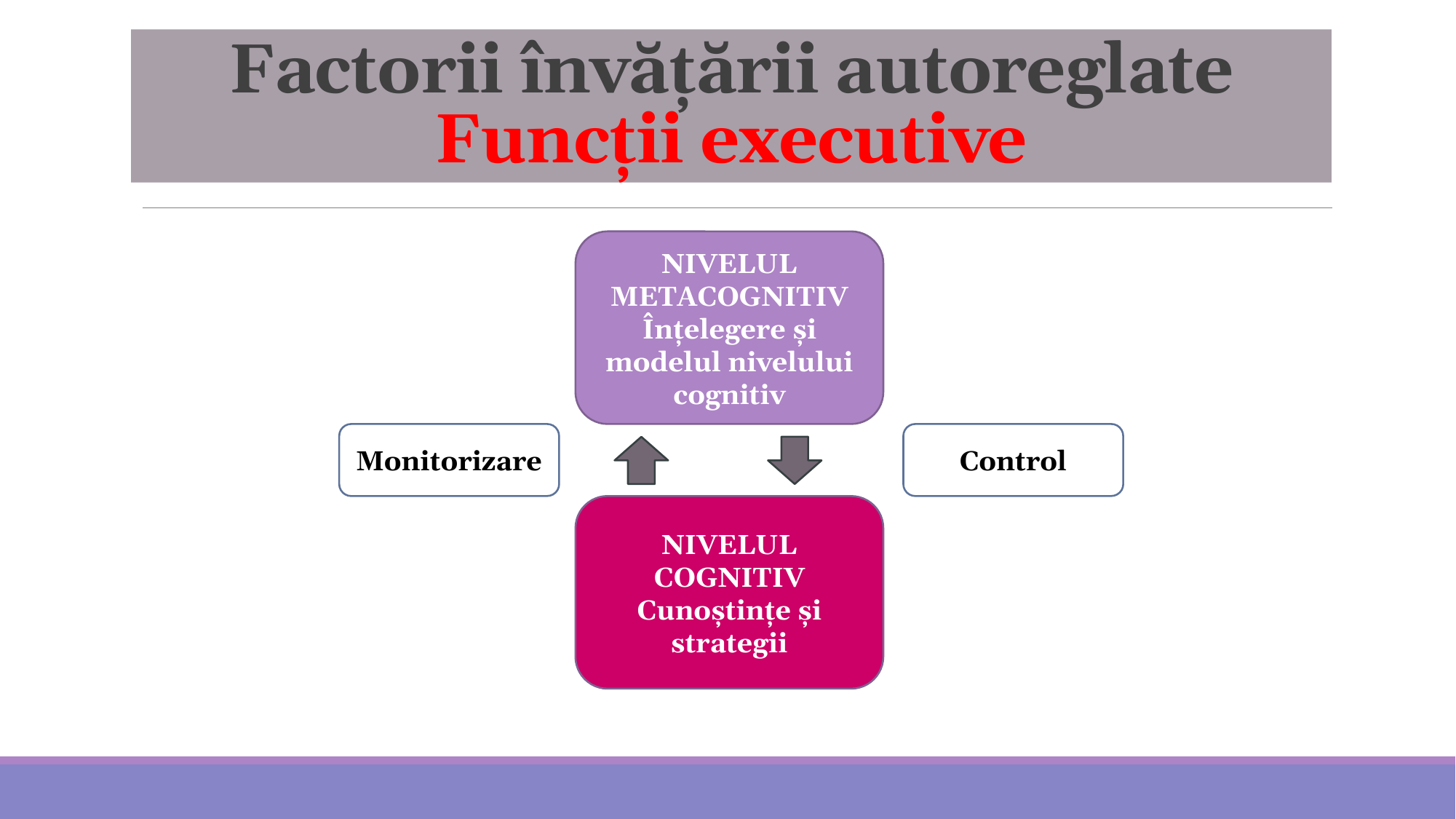

# Factorii învățării autoreglate Funcții executive
NIVELUL METACOGNITIV
Înțelegere și modelul nivelului cognitiv
Monitorizare
Control

NIVELUL COGNITIV
Cunoștințe și strategii